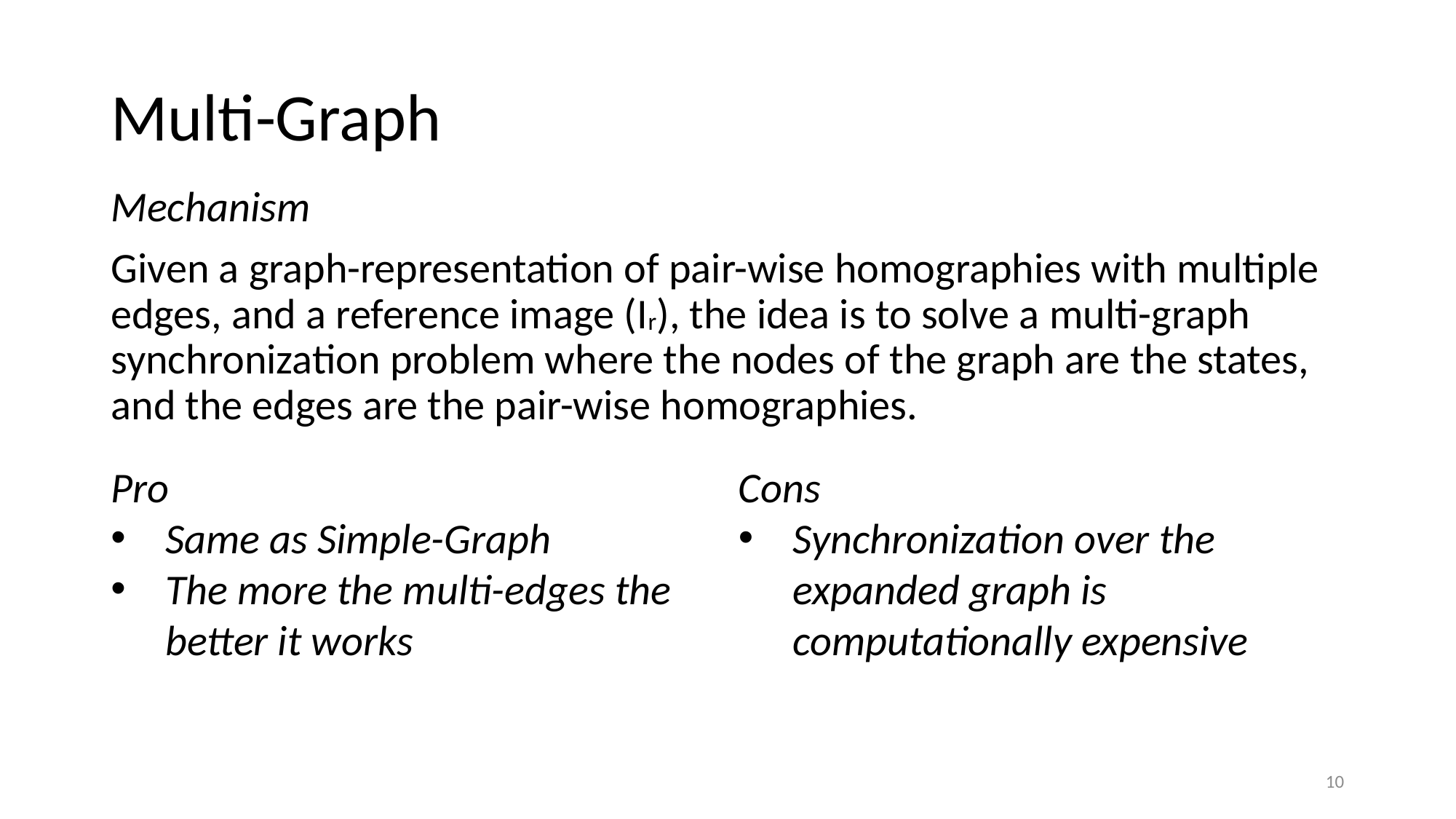

# Multi-Graph
Mechanism
Given a graph-representation of pair-wise homographies with multiple edges, and a reference image (Ir), the idea is to solve a multi-graph synchronization problem where the nodes of the graph are the states, and the edges are the pair-wise homographies.

Pro
Same as Simple-Graph
The more the multi-edges the better it works

Cons
Synchronization over the expanded graph is computationally expensive
10